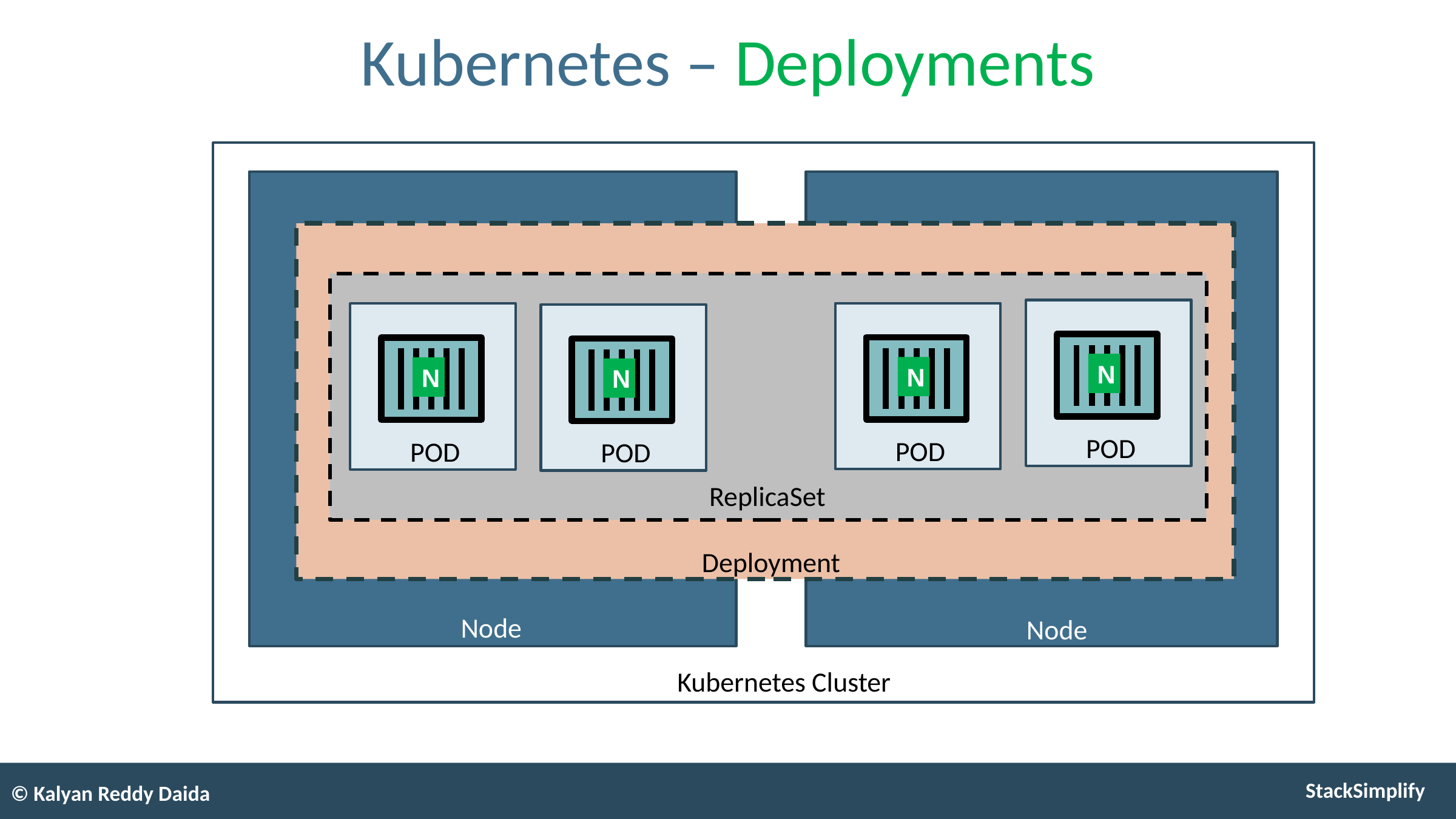

# Kubernetes – Deployments

N

N

N

N
POD
POD
POD
POD
ReplicaSet
Deployment
Node
Node
Kubernetes Cluster
© Kalyan Reddy Daida